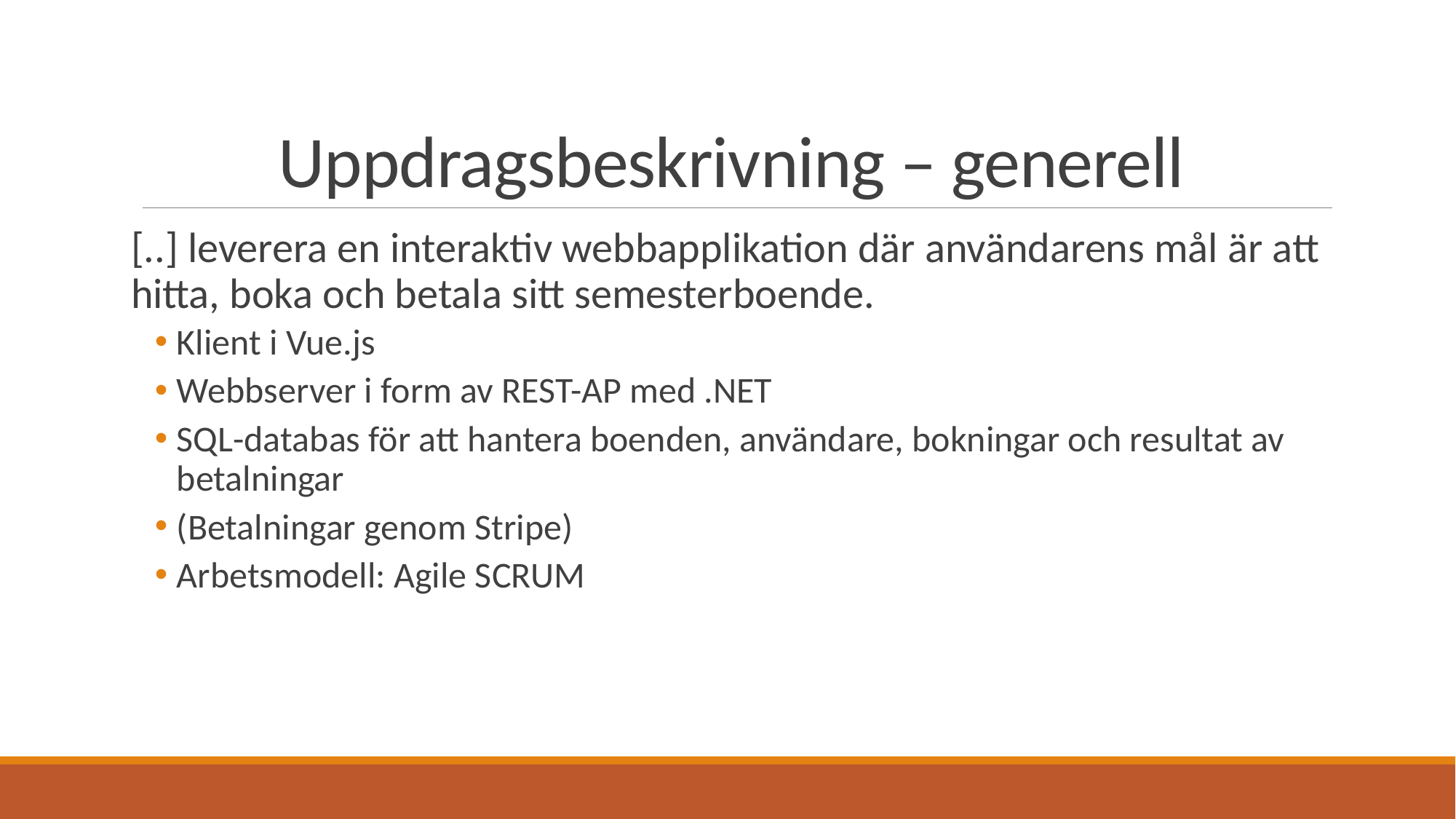

# Uppdragsbeskrivning – generell
[..] leverera en interaktiv webbapplikation där användarens mål är att hitta, boka och betala sitt semesterboende.
Klient i Vue.js
Webbserver i form av REST-AP med .NET
SQL-databas för att hantera boenden, användare, bokningar och resultat av betalningar
(Betalningar genom Stripe)
Arbetsmodell: Agile SCRUM